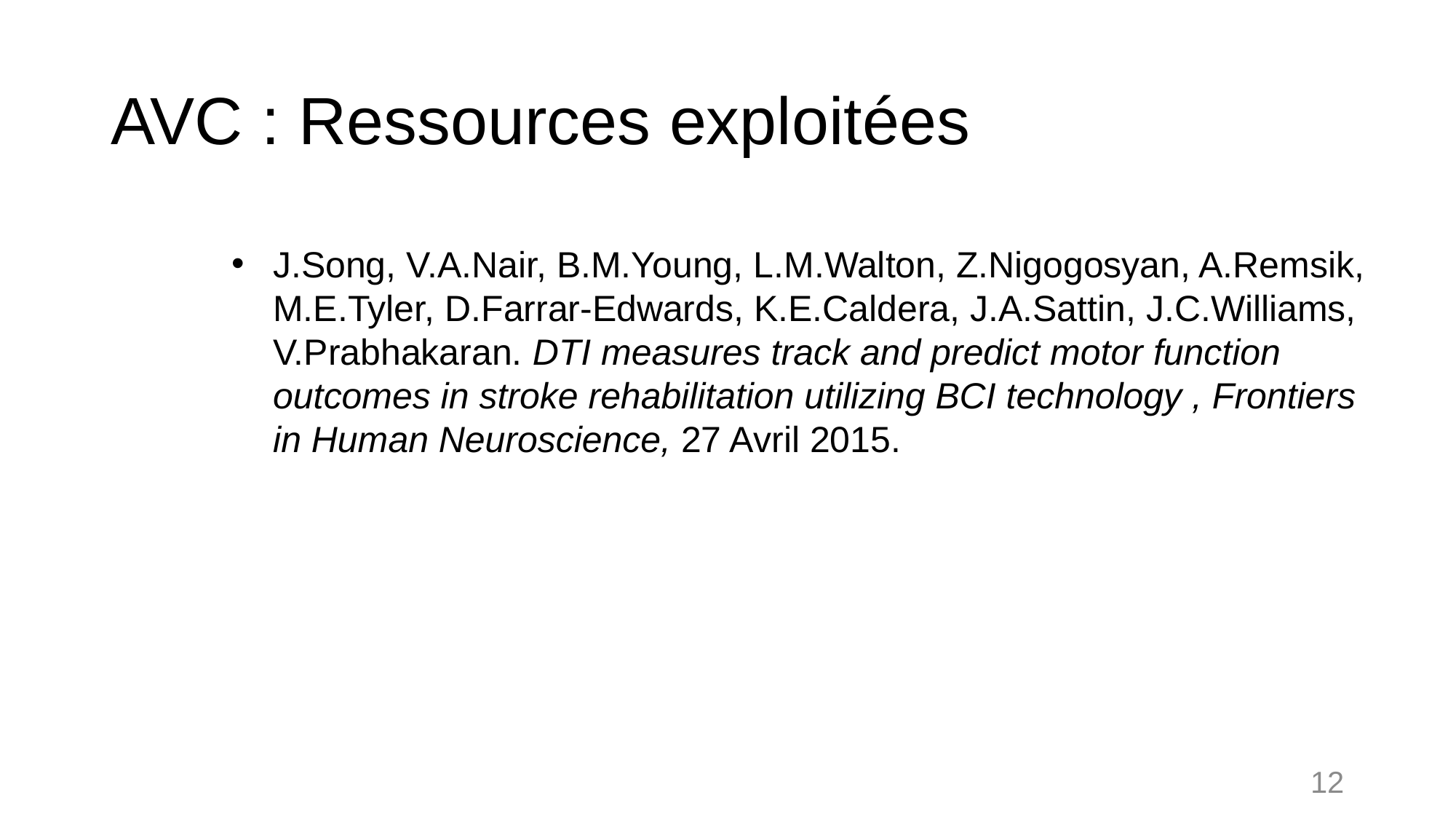

# AVC : Ressources exploitées
J.Song, V.A.Nair, B.M.Young, L.M.Walton, Z.Nigogosyan, A.Remsik, M.E.Tyler, D.Farrar-Edwards, K.E.Caldera, J.A.Sattin, J.C.Williams, V.Prabhakaran. DTI measures track and predict motor function outcomes in stroke rehabilitation utilizing BCI technology , Frontiers in Human Neuroscience, 27 Avril 2015.
12